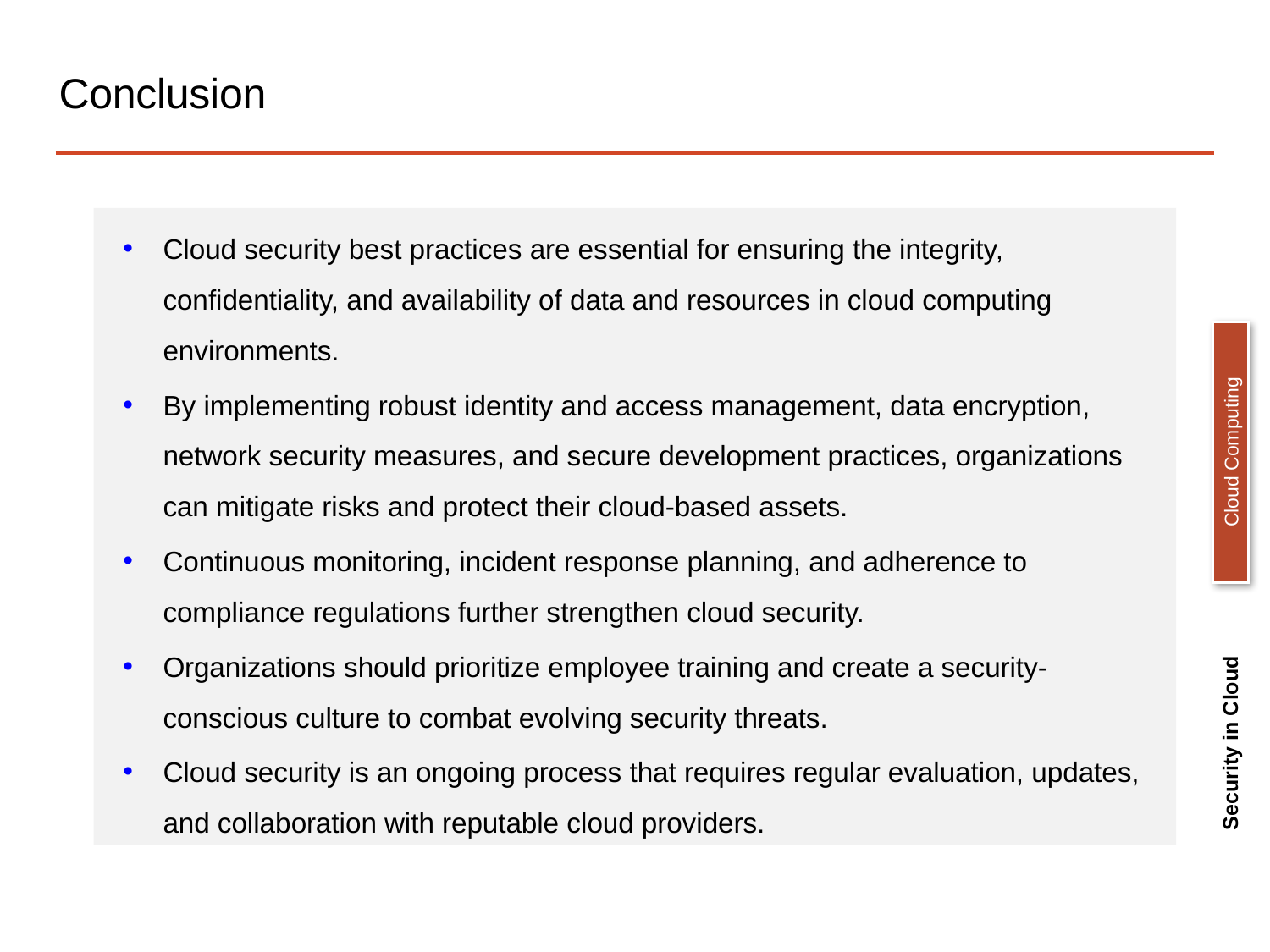

# Conclusion
Cloud security best practices are essential for ensuring the integrity, confidentiality, and availability of data and resources in cloud computing environments.
By implementing robust identity and access management, data encryption, network security measures, and secure development practices, organizations can mitigate risks and protect their cloud-based assets.
Continuous monitoring, incident response planning, and adherence to compliance regulations further strengthen cloud security.
Organizations should prioritize employee training and create a security-conscious culture to combat evolving security threats.
Cloud security is an ongoing process that requires regular evaluation, updates, and collaboration with reputable cloud providers.
Cloud Computing
Security in Cloud